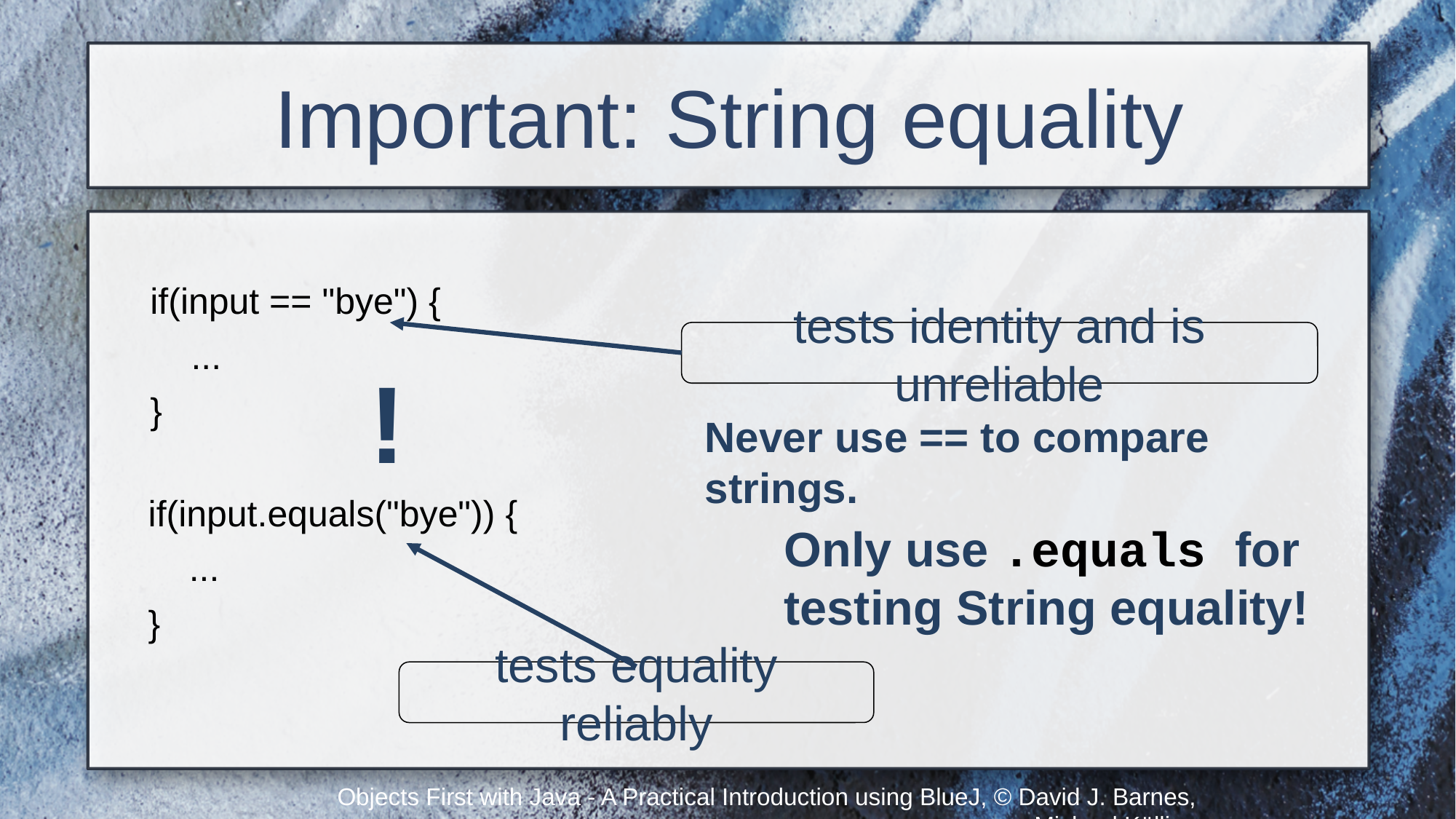

# Important: String equality
if(input == "bye") {
    ...
}

tests identity and is unreliable
!
Never use == to compare strings.
if(input.equals("bye")) {
    ...
}
Only use .equals for testing String equality!

tests equality reliably